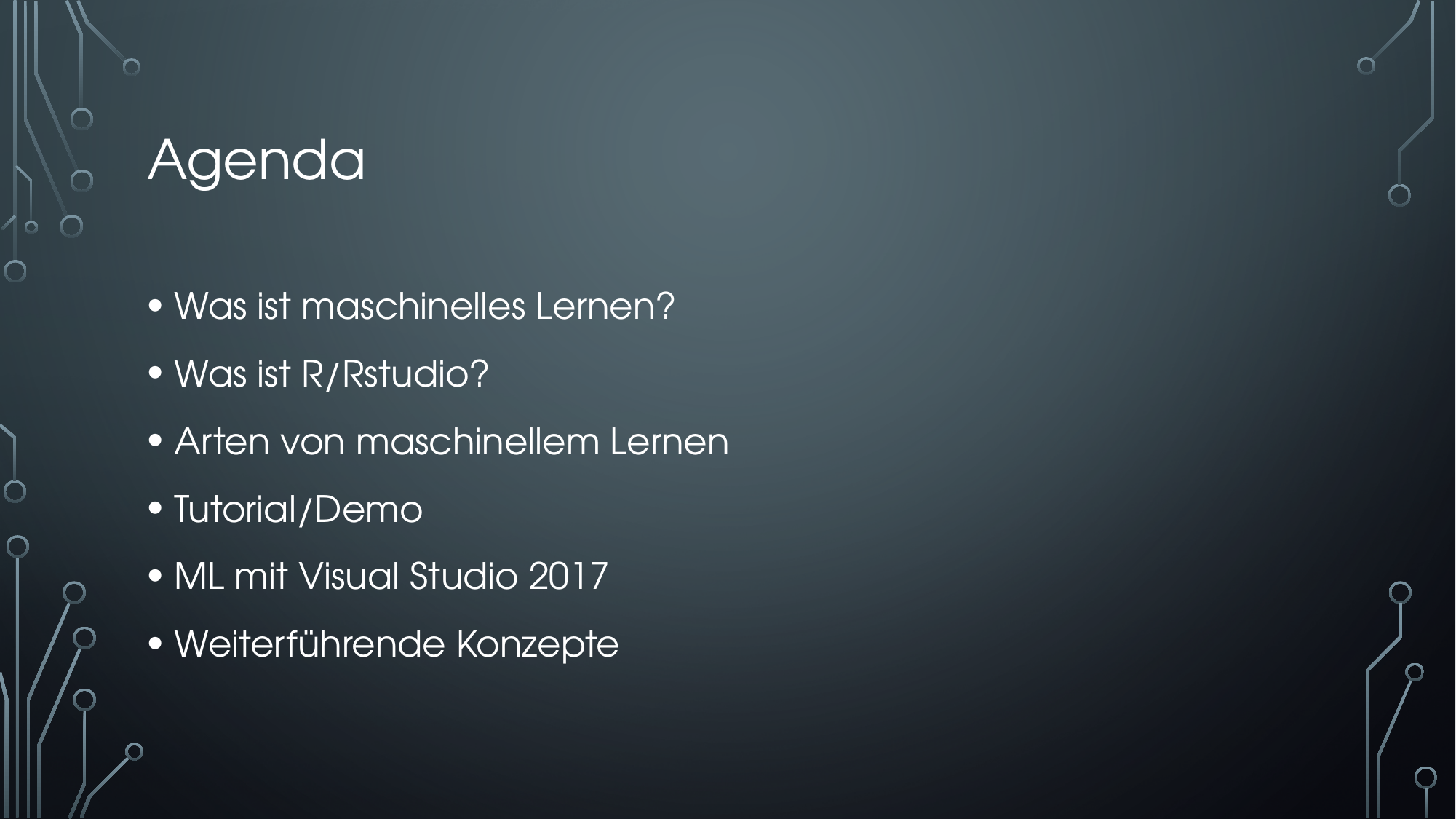

# Agenda
Was ist maschinelles Lernen?
Was ist R/Rstudio?
Arten von maschinellem Lernen
Tutorial/Demo
ML mit Visual Studio 2017
Weiterführende Konzepte